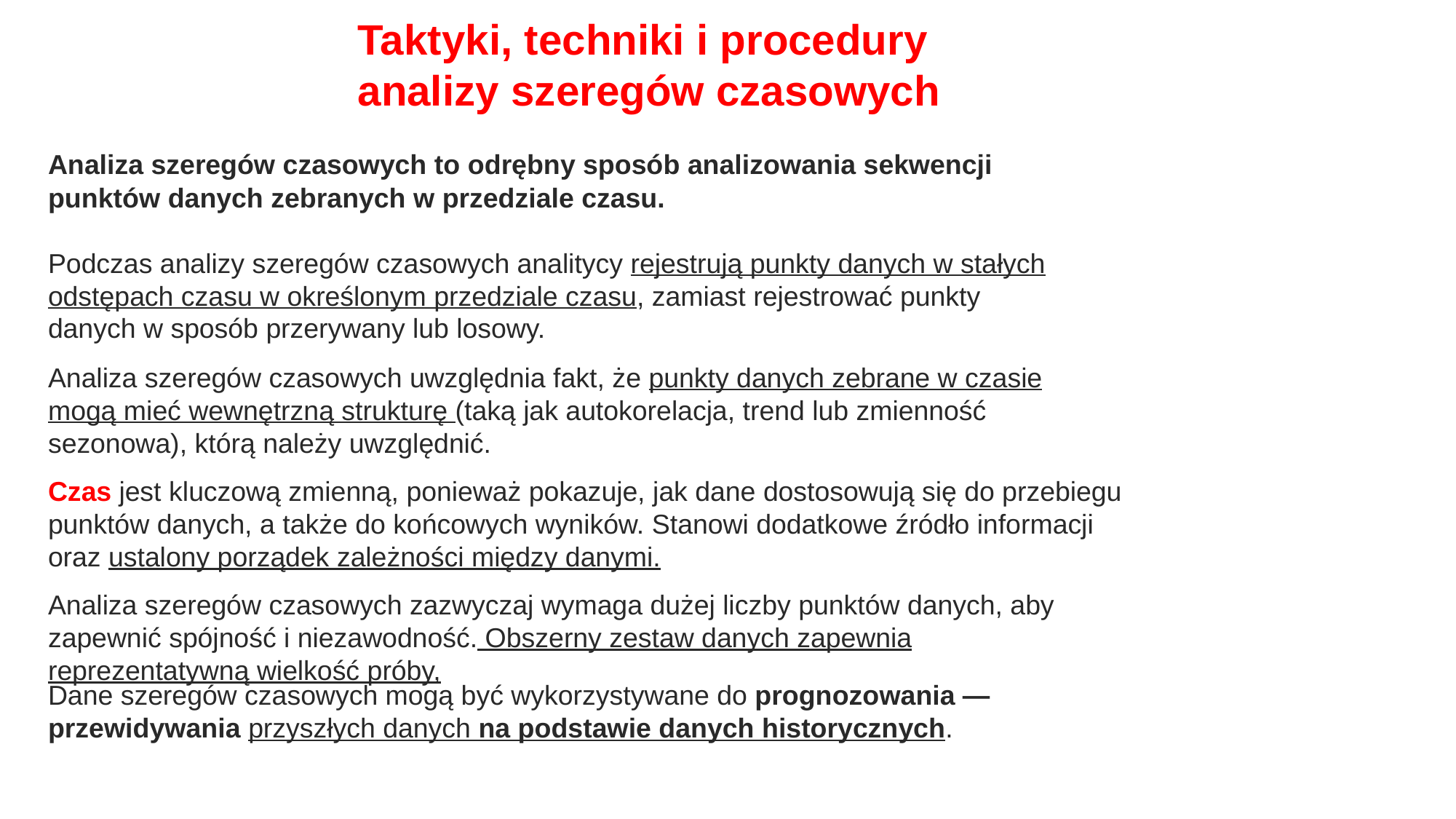

Taktyki, techniki i procedury analizy szeregów czasowych
Analiza szeregów czasowych to odrębny sposób analizowania sekwencji punktów danych zebranych w przedziale czasu.

Podczas analizy szeregów czasowych analitycy rejestrują punkty danych w stałych odstępach czasu w określonym przedziale czasu, zamiast rejestrować punkty danych w sposób przerywany lub losowy.
Analiza szeregów czasowych uwzględnia fakt, że punkty danych zebrane w czasie mogą mieć wewnętrzną strukturę (taką jak autokorelacja, trend lub zmienność sezonowa), którą należy uwzględnić.
Czas jest kluczową zmienną, ponieważ pokazuje, jak dane dostosowują się do przebiegu punktów danych, a także do końcowych wyników. Stanowi dodatkowe źródło informacji oraz ustalony porządek zależności między danymi.
Analiza szeregów czasowych zazwyczaj wymaga dużej liczby punktów danych, aby zapewnić spójność i niezawodność. Obszerny zestaw danych zapewnia reprezentatywną wielkość próby,
Dane szeregów czasowych mogą być wykorzystywane do prognozowania — przewidywania przyszłych danych na podstawie danych historycznych.